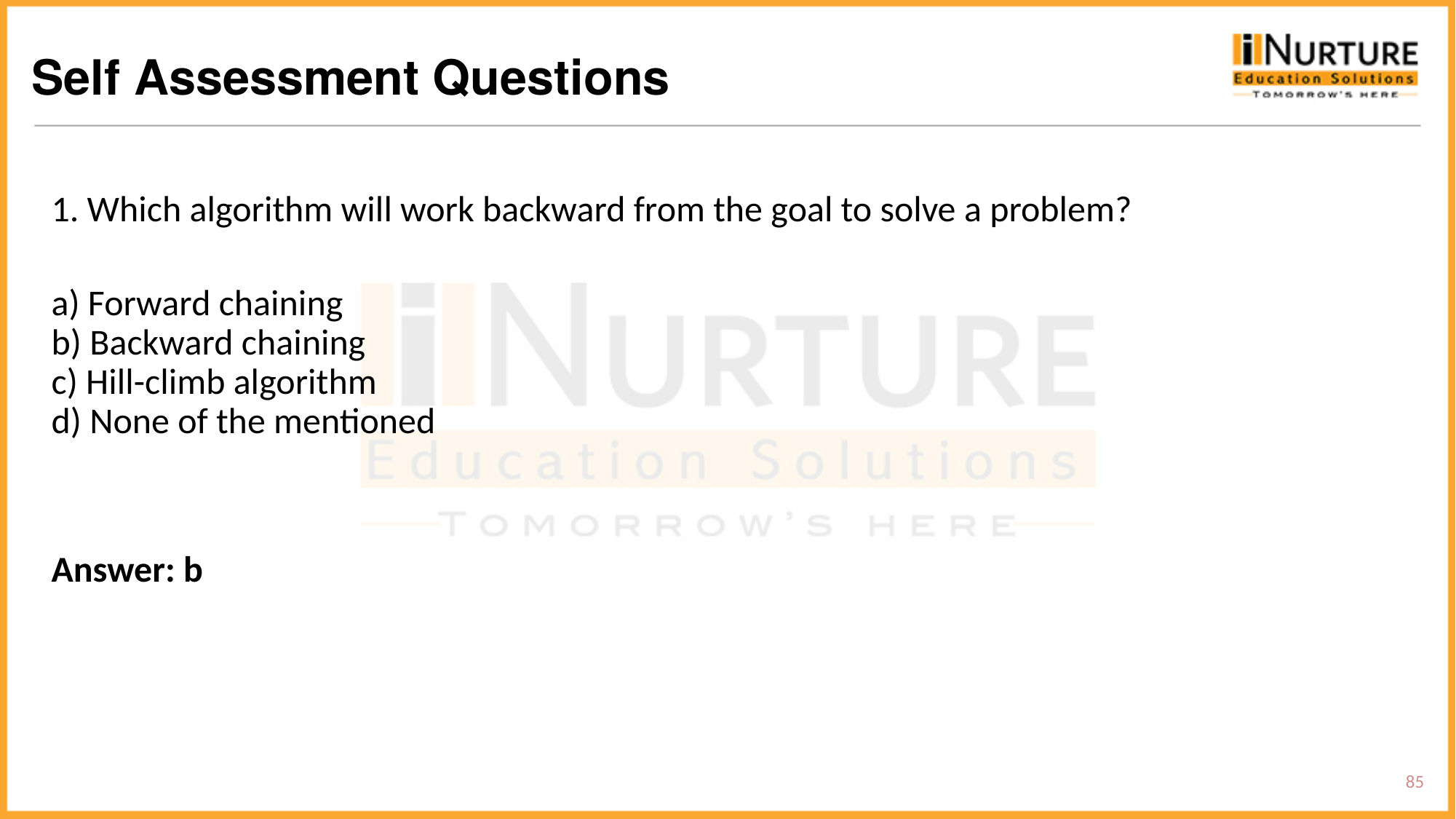

# Self Assessment Questions
1. Which algorithm will work backward from the goal to solve a problem?
a) Forward chaining
b) Backward chaining
c) Hill-climb algorithm
d) None of the mentioned

Answer: b
85